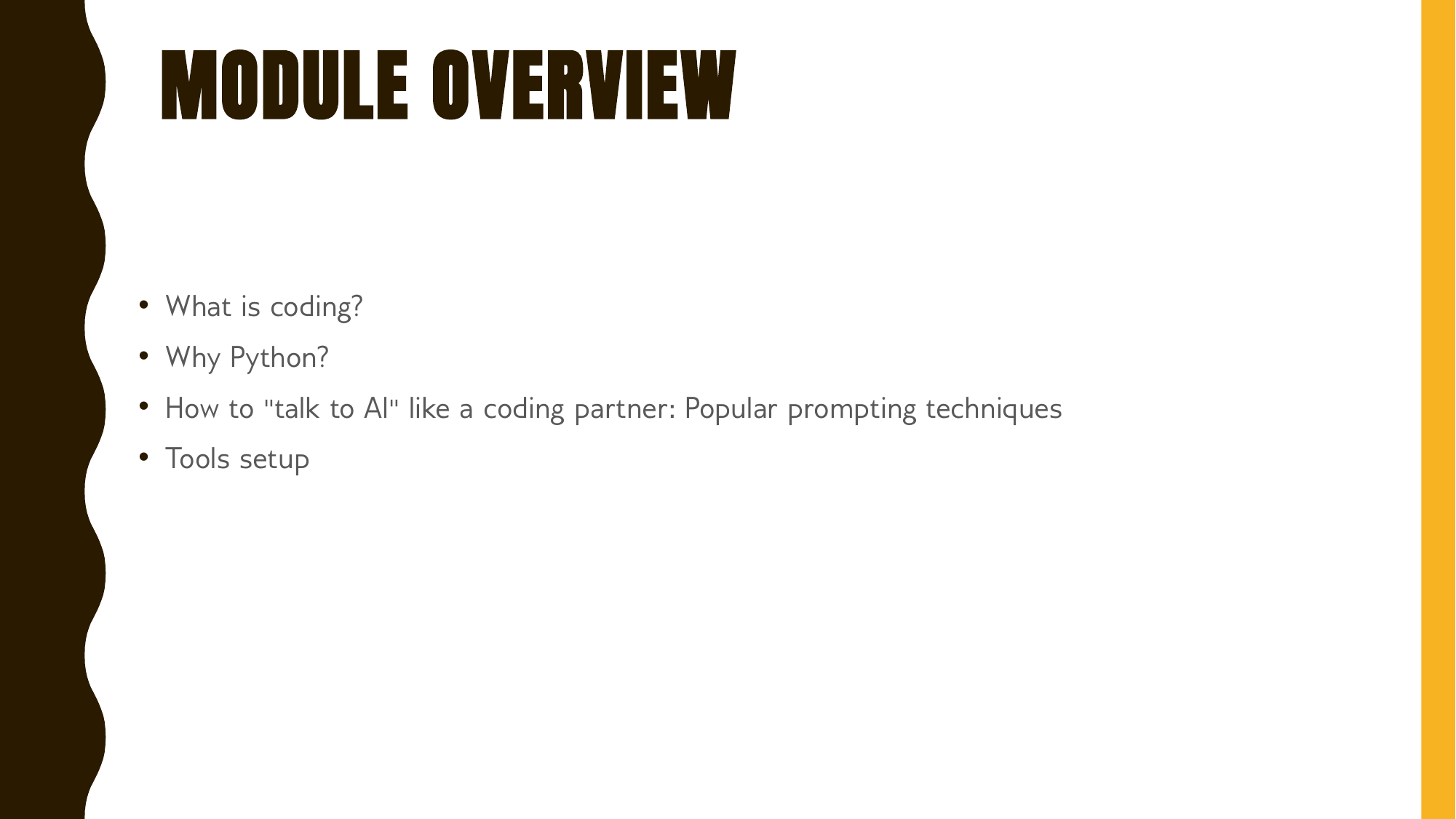

# Module Overview
What is coding?
Why Python?
How to "talk to AI" like a coding partner: Popular prompting techniques
Tools setup